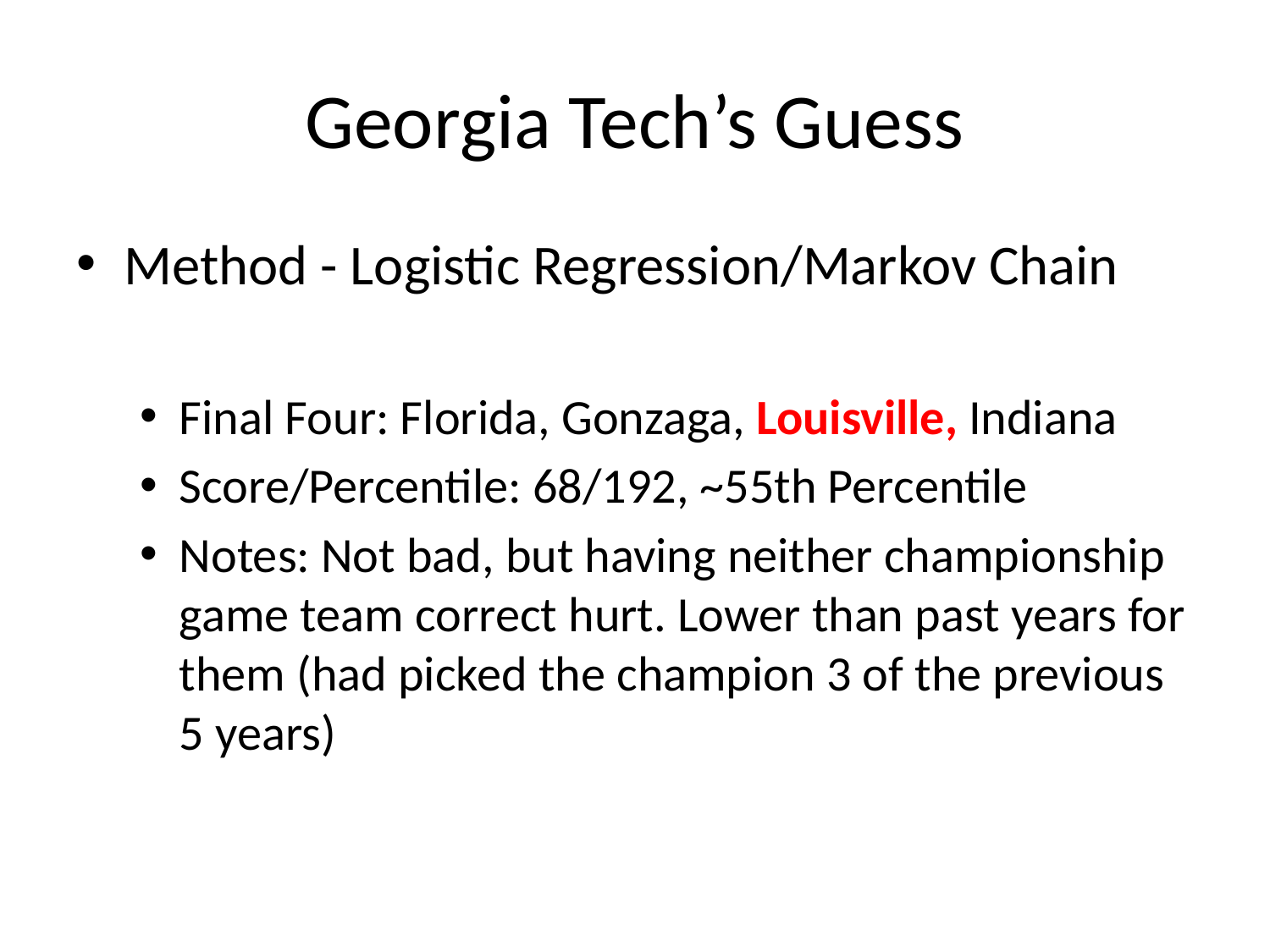

# Georgia Tech’s Guess
Method - Logistic Regression/Markov Chain

Final Four: Florida, Gonzaga, Louisville, Indiana
Score/Percentile: 68/192, ~55th Percentile
Notes: Not bad, but having neither championship game team correct hurt. Lower than past years for them (had picked the champion 3 of the previous 5 years)